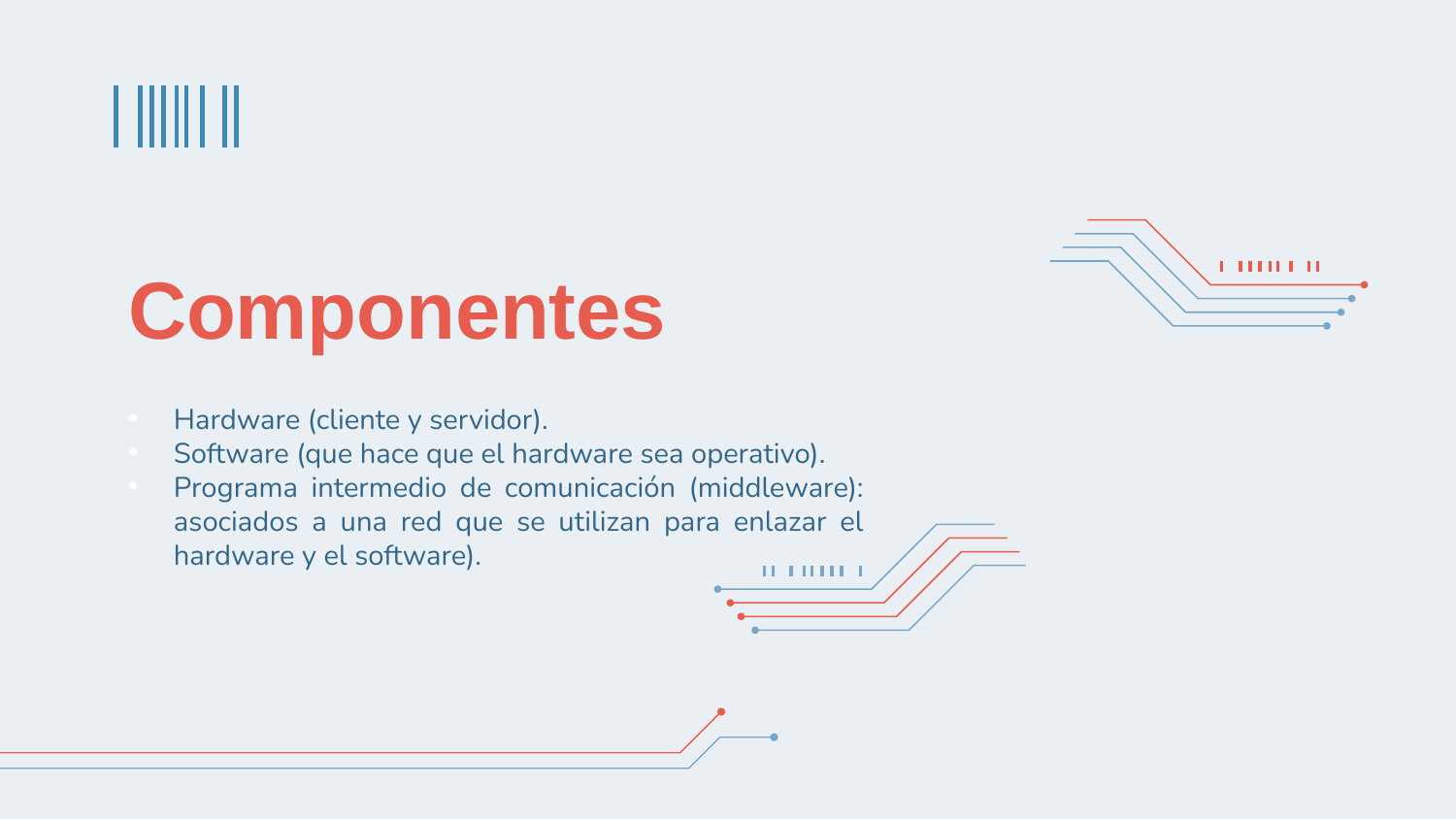

# Componentes
Hardware (cliente y servidor).
Software (que hace que el hardware sea operativo).
Programa intermedio de comunicación (middleware): asociados a una red que se utilizan para enlazar el hardware y el software).